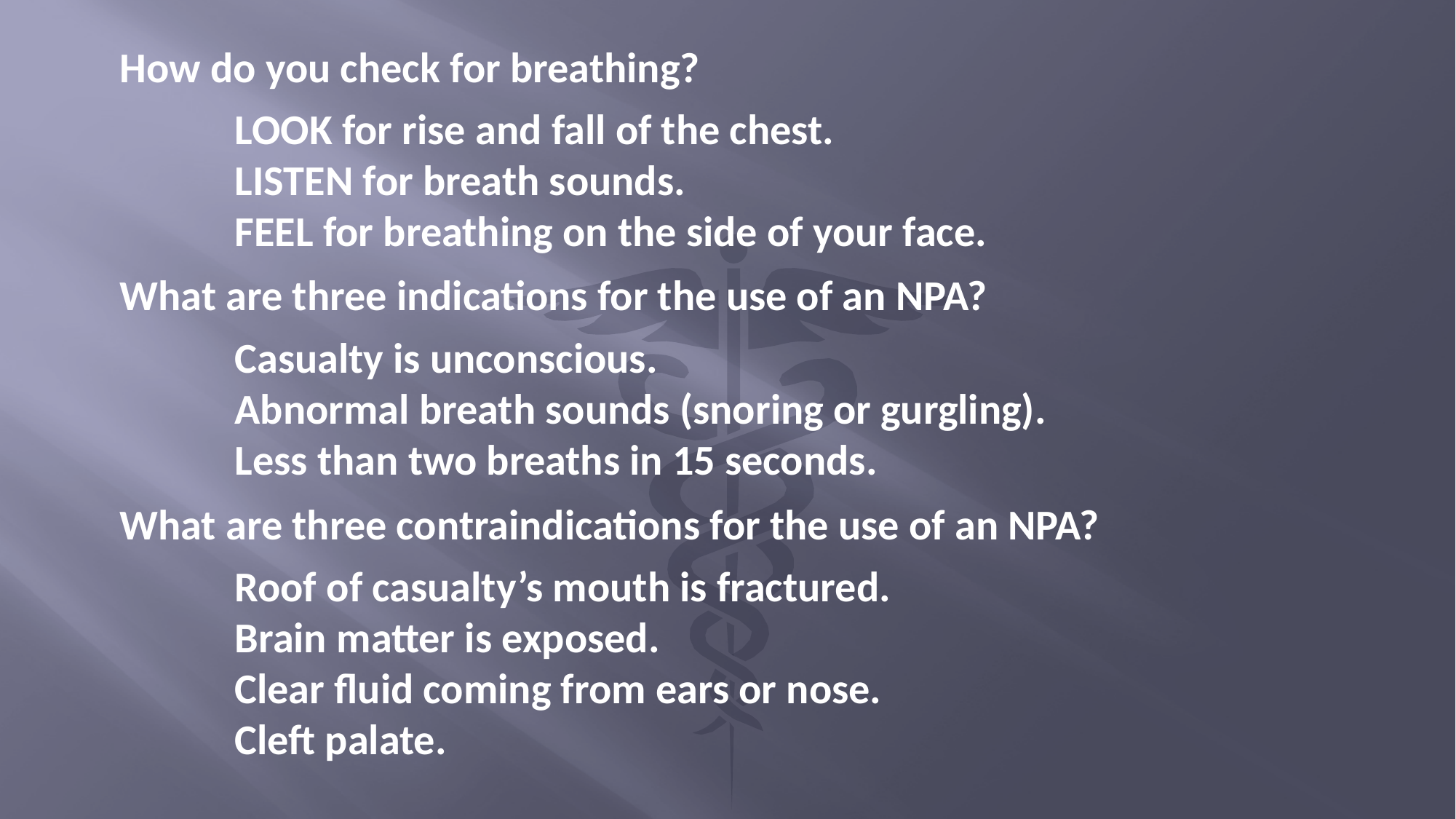

How do you check for breathing?
LOOK for rise and fall of the chest.
LISTEN for breath sounds.
FEEL for breathing on the side of your face.
What are three indications for the use of an NPA?
Casualty is unconscious.
Abnormal breath sounds (snoring or gurgling).
Less than two breaths in 15 seconds.
What are three contraindications for the use of an NPA?
Roof of casualty’s mouth is fractured.
Brain matter is exposed.
Clear fluid coming from ears or nose.
Cleft palate.